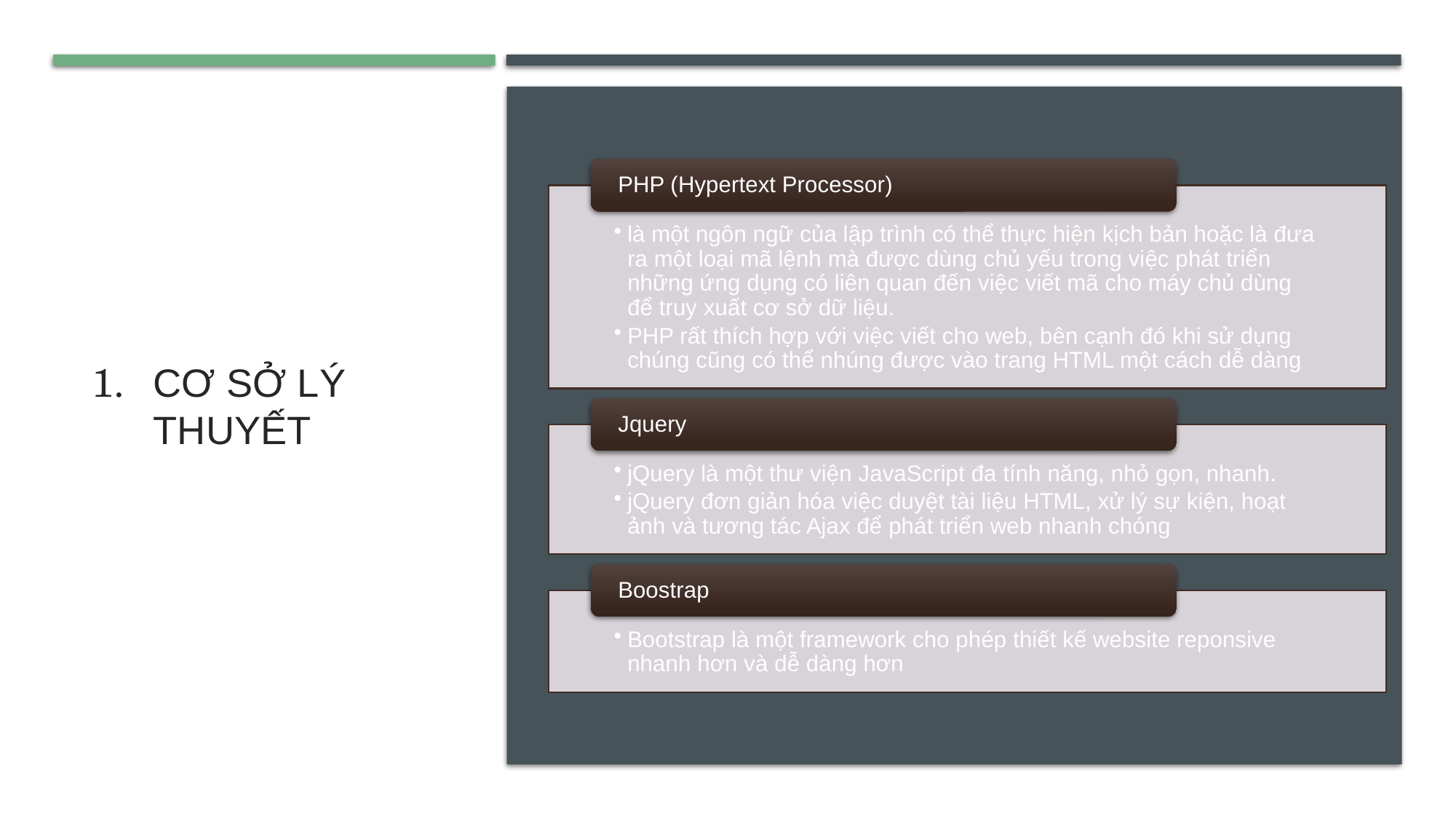

# Cơ sở lý thuyết
là một ngôn ngữ của lập trình có thể thực hiện kịch bản hoặc là đưa ra một loại mã lệnh mà được dùng chủ yếu trong việc phát triển những ứng dụng có liên quan đến việc viết mã cho máy chủ dùng để truy xuất cơ sở dữ liệu.
PHP rất thích hợp với việc viết cho web, bên cạnh đó khi sử dụng chúng cũng có thể nhúng được vào trang HTML một cách dễ dàng
PHP (Hypertext Processor)
jQuery là một thư viện JavaScript đa tính năng, nhỏ gọn, nhanh.
jQuery đơn giản hóa việc duyệt tài liệu HTML, xử lý sự kiện, hoạt ảnh và tương tác Ajax để phát triển web nhanh chóng
Jquery
Bootstrap là một framework cho phép thiết kế website reponsive nhanh hơn và dễ dàng hơn
Boostrap